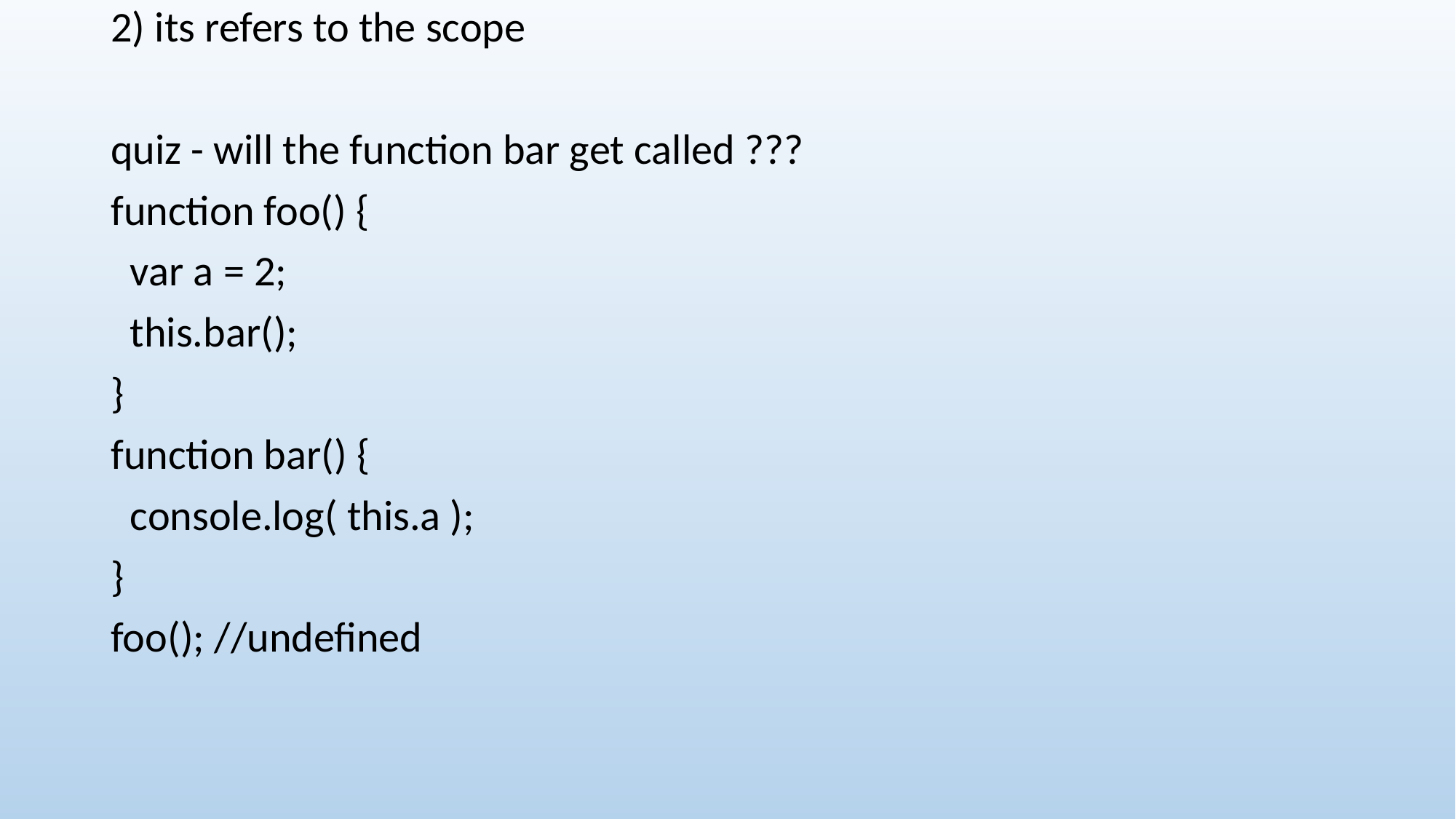

2) its refers to the scope

quiz - will the function bar get called ???
function foo() {
  var a = 2;
  this.bar();
}
function bar() {
  console.log( this.a );
}
foo(); //undefined